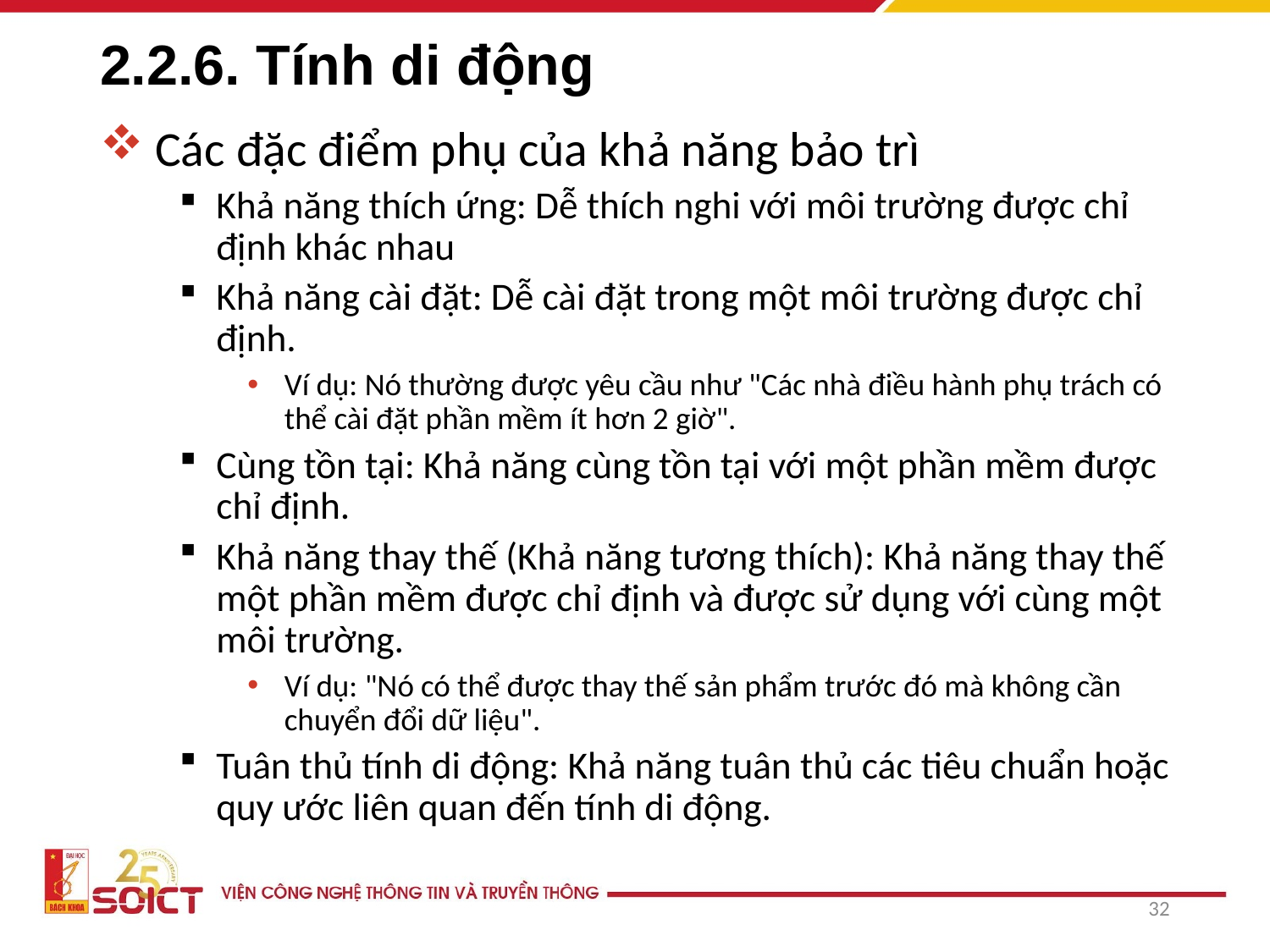

# 2.2.6. Tính di động
Các đặc điểm phụ của khả năng bảo trì
Khả năng thích ứng: Dễ thích nghi với môi trường được chỉ định khác nhau
Khả năng cài đặt: Dễ cài đặt trong một môi trường được chỉ định.
Ví dụ: Nó thường được yêu cầu như "Các nhà điều hành phụ trách có thể cài đặt phần mềm ít hơn 2 giờ".
Cùng tồn tại: Khả năng cùng tồn tại với một phần mềm được chỉ định.
Khả năng thay thế (Khả năng tương thích): Khả năng thay thế một phần mềm được chỉ định và được sử dụng với cùng một môi trường.
Ví dụ: "Nó có thể được thay thế sản phẩm trước đó mà không cần chuyển đổi dữ liệu".
Tuân thủ tính di động: Khả năng tuân thủ các tiêu chuẩn hoặc quy ước liên quan đến tính di động.

32